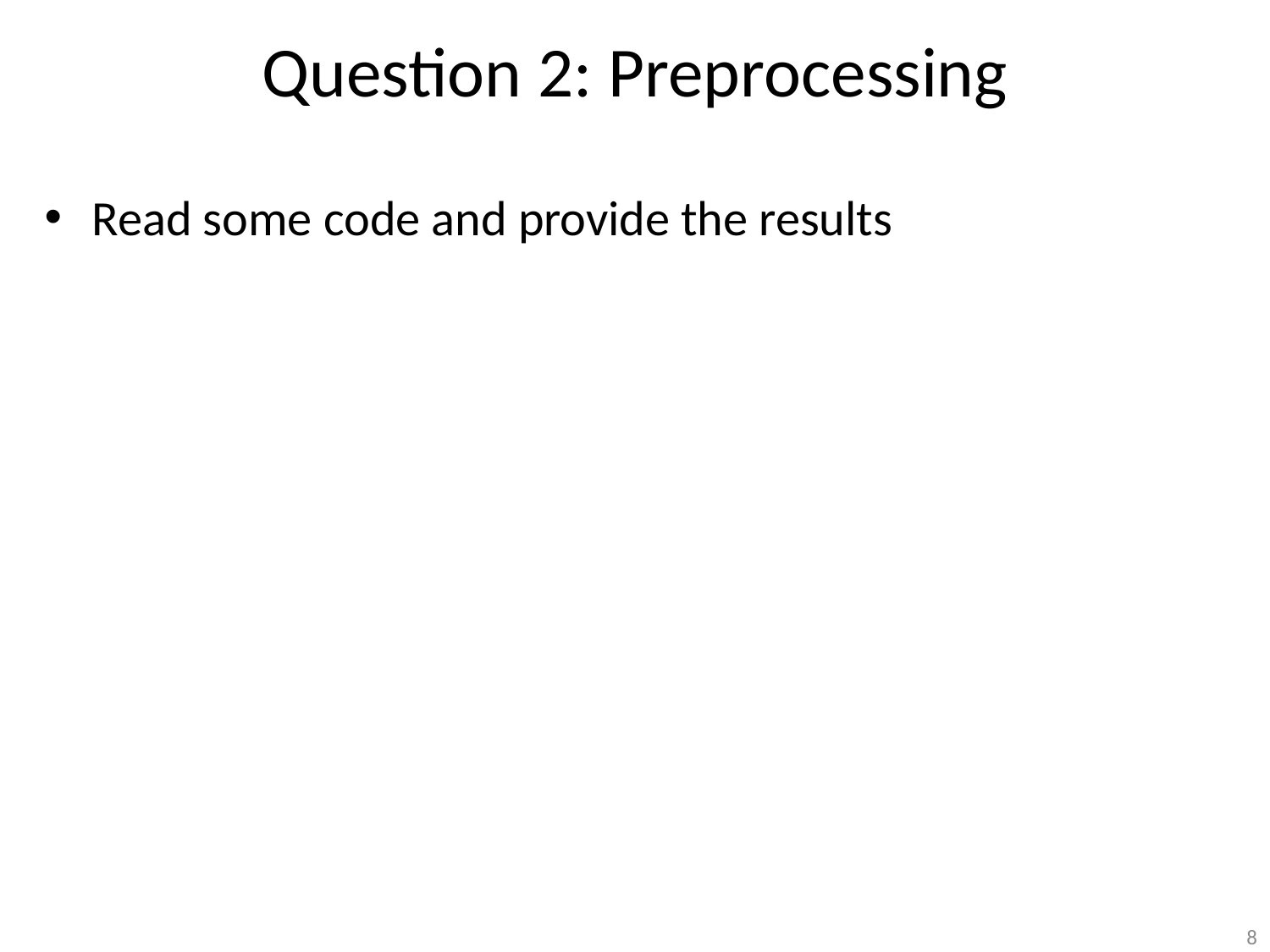

# Question 2: Preprocessing
Read some code and provide the results
8